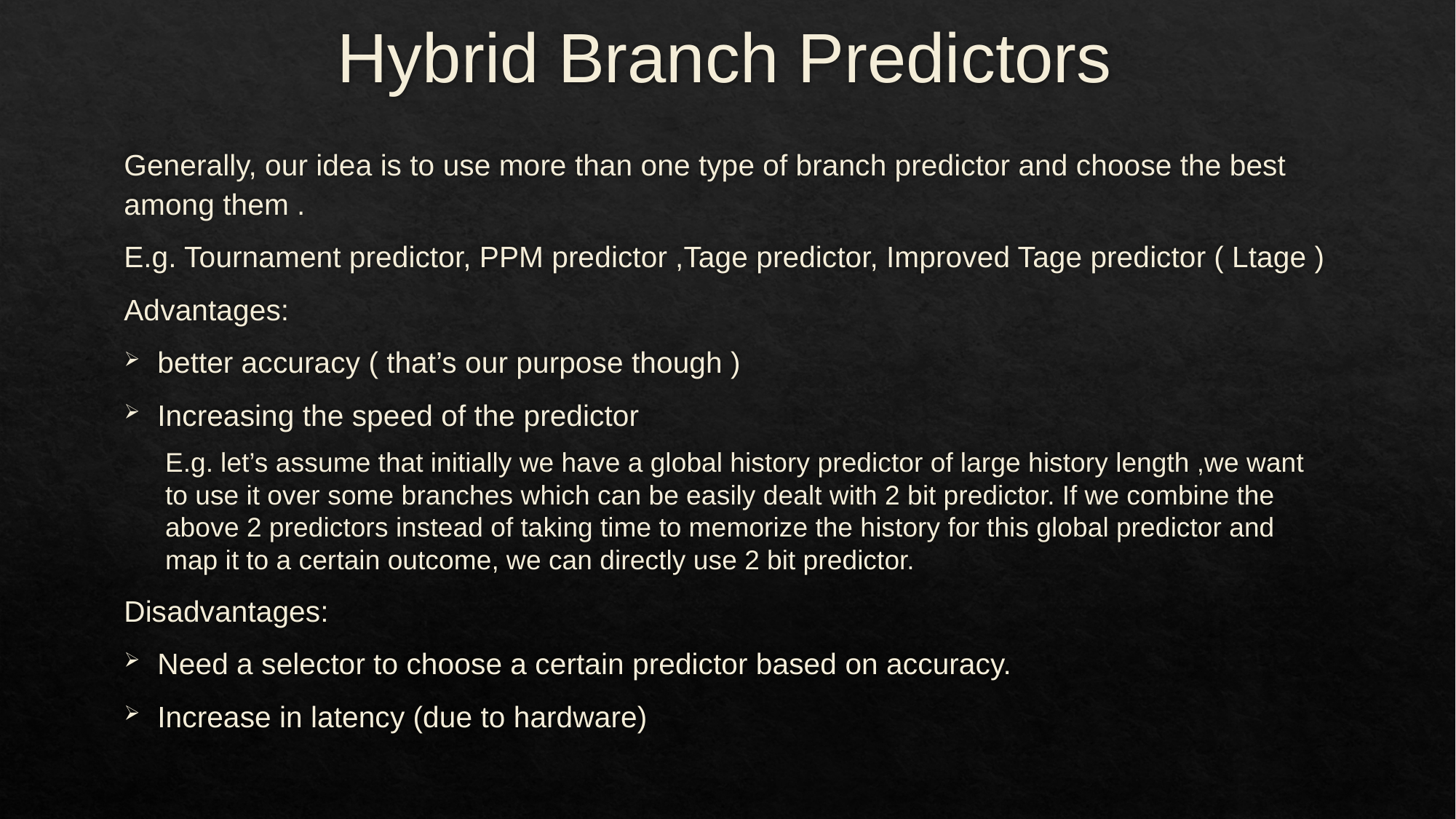

# Hybrid Branch Predictors
Generally, our idea is to use more than one type of branch predictor and choose the best among them .
E.g. Tournament predictor, PPM predictor ,Tage predictor, Improved Tage predictor ( Ltage )
Advantages:
	better accuracy ( that’s our purpose though )
Increasing the speed of the predictor
E.g. let’s assume that initially we have a global history predictor of large history length ,we want to use it over some branches which can be easily dealt with 2 bit predictor. If we combine the above 2 predictors instead of taking time to memorize the history for this global predictor and map it to a certain outcome, we can directly use 2 bit predictor.
Disadvantages:
Need a selector to choose a certain predictor based on accuracy.
Increase in latency (due to hardware)